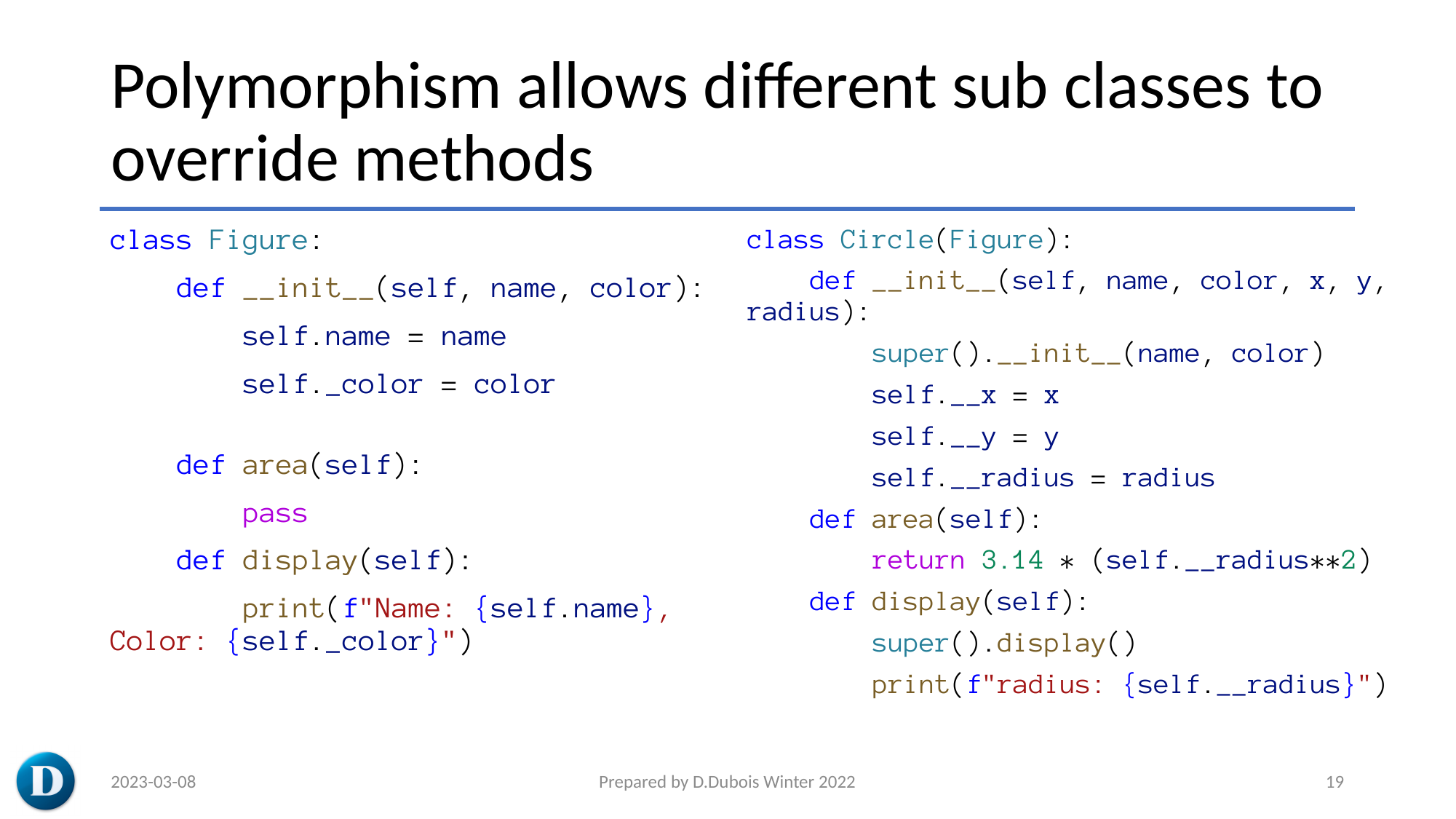

# Polymorphism allows different sub classes to override methods
class Figure:
    def __init__(self, name, color):
        self.name = name
        self._color = color
    def area(self):
        pass
    def display(self):
        print(f"Name: {self.name}, Color: {self._color}")
class Circle(Figure):
    def __init__(self, name, color, x, y, radius):
        super().__init__(name, color)
        self.__x = x
        self.__y = y
        self.__radius = radius
    def area(self):
        return 3.14 * (self.__radius**2)
    def display(self):
        super().display()
        print(f"radius: {self.__radius}")
2023-03-08
Prepared by D.Dubois Winter 2022
19